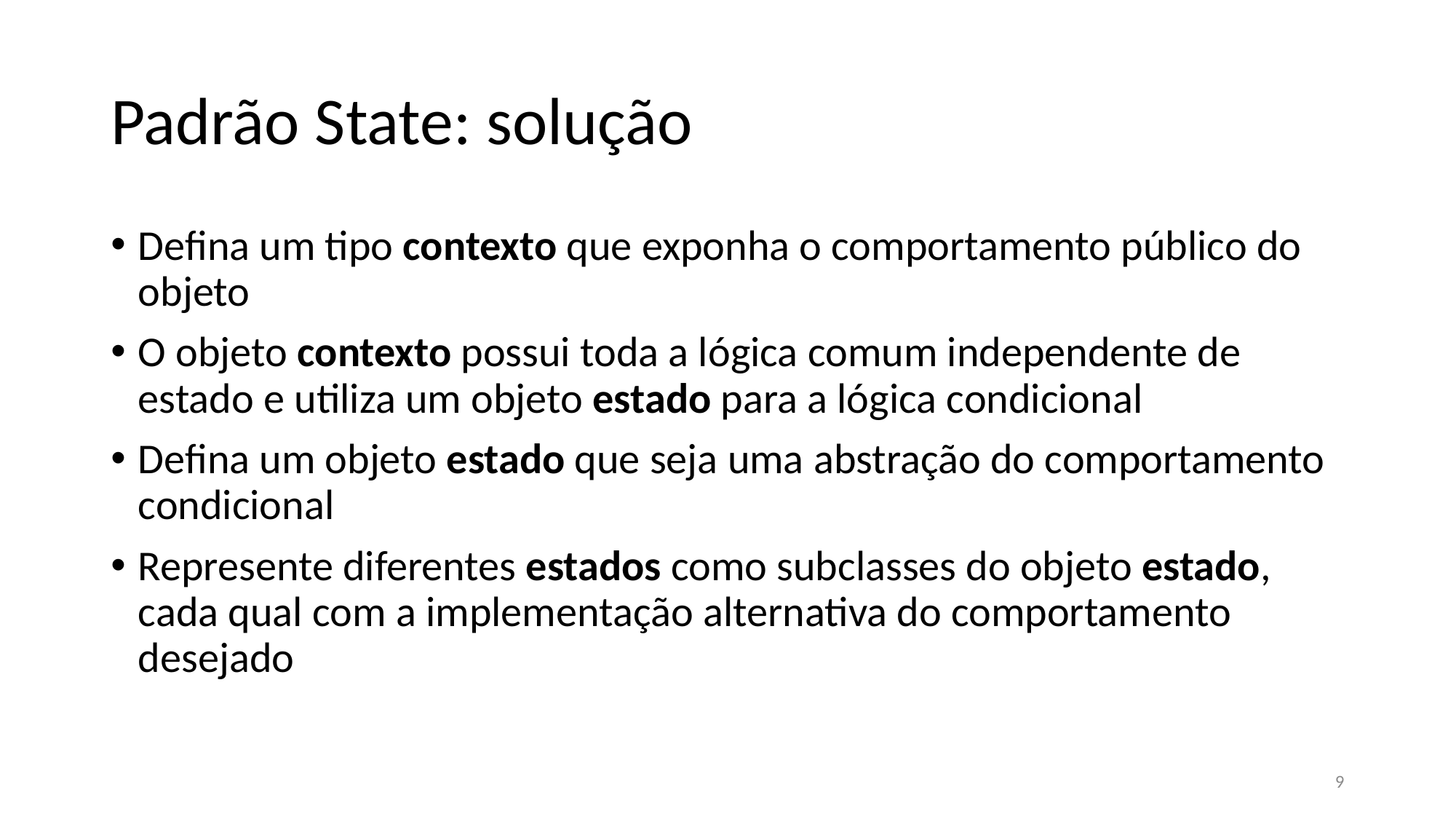

# Padrão State: solução
Defina um tipo contexto que exponha o comportamento público do objeto
O objeto contexto possui toda a lógica comum independente de estado e utiliza um objeto estado para a lógica condicional
Defina um objeto estado que seja uma abstração do comportamento condicional
Represente diferentes estados como subclasses do objeto estado, cada qual com a implementação alternativa do comportamento desejado
9